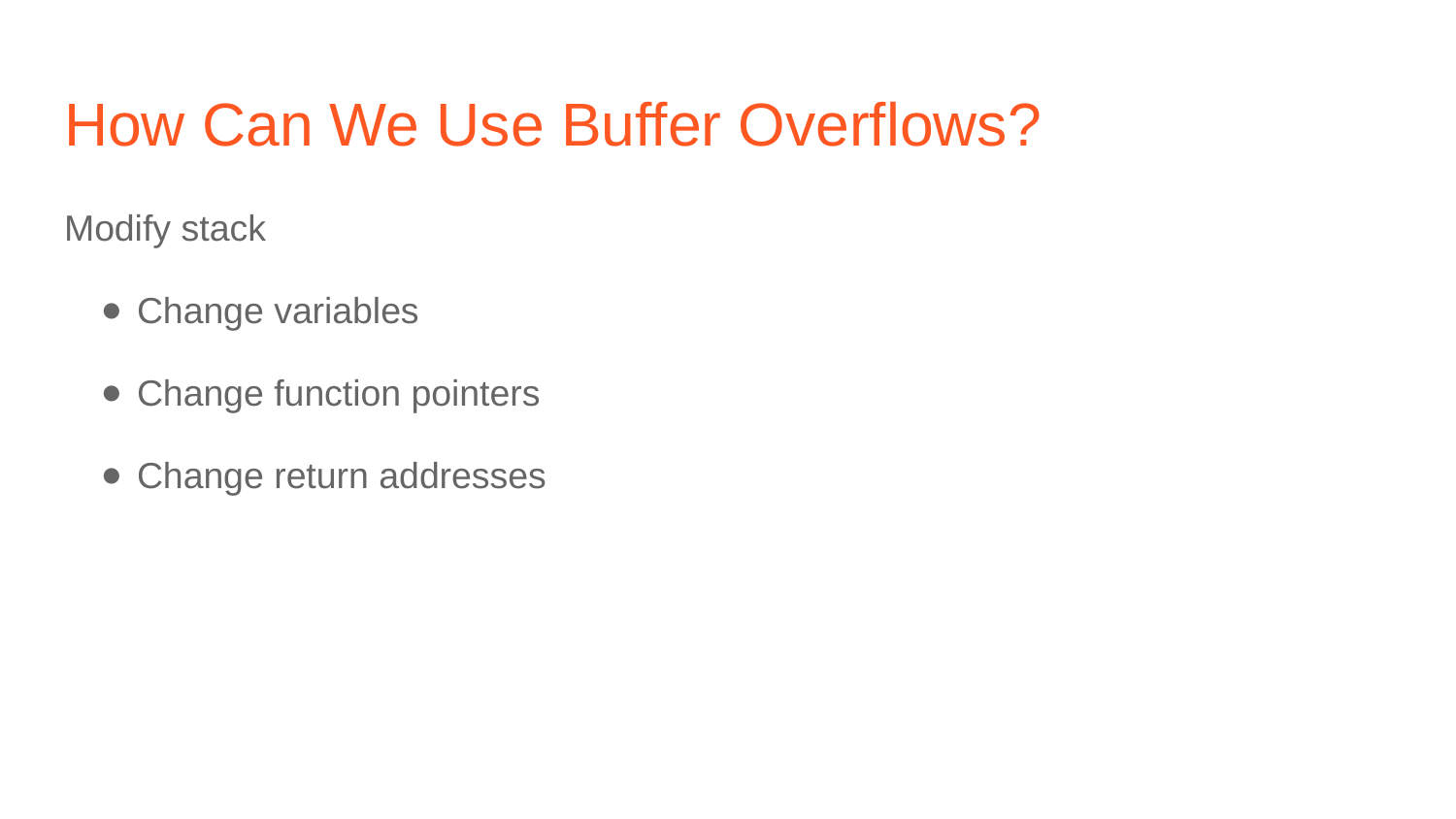

# How Can We Use Buffer Overflows?
Modify stack
Change variables
Change function pointers
Change return addresses